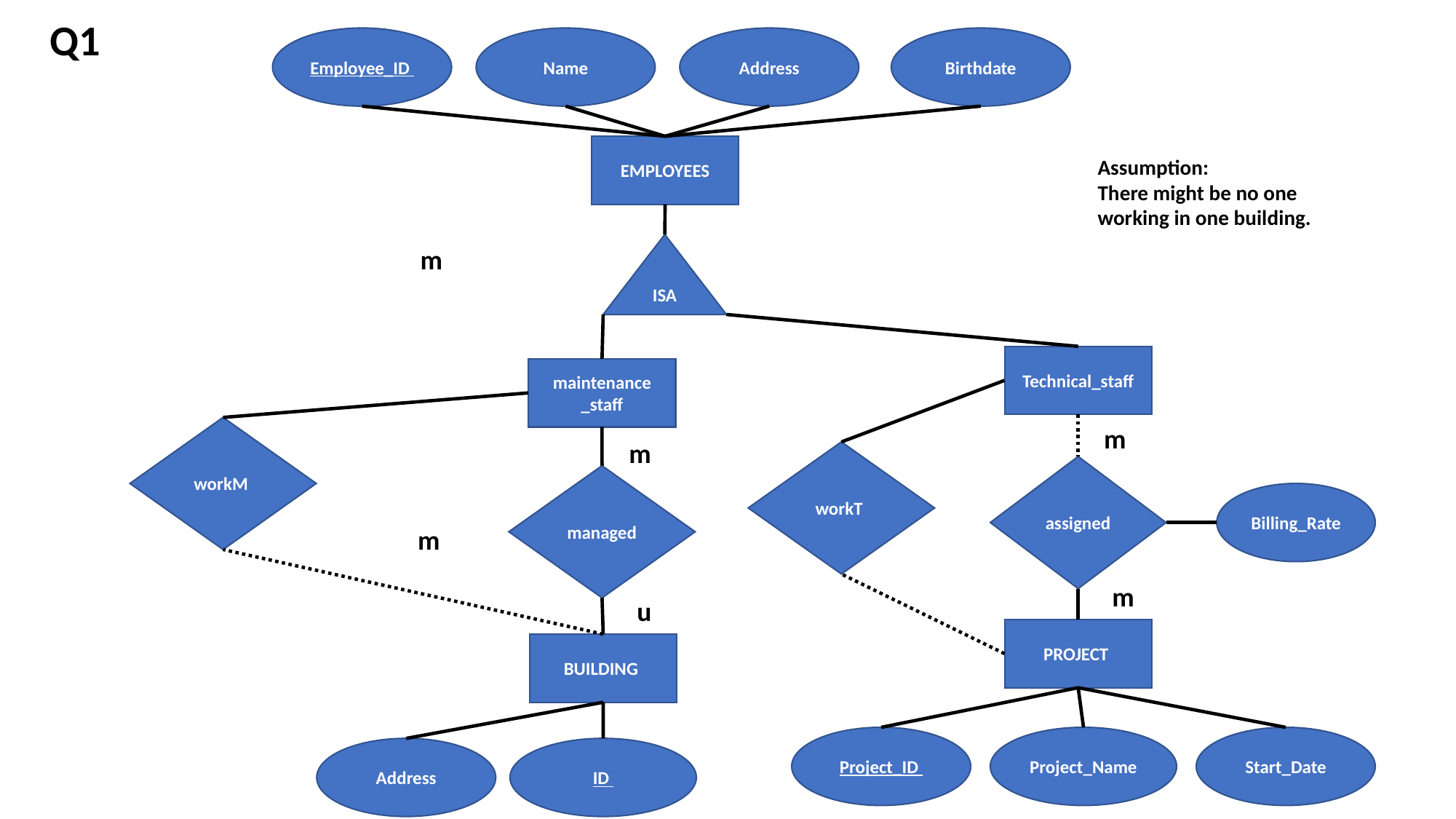

Q1
Birthdate
Address
Employee_ID
Name
EMPLOYEES
Assumption:
There might be no one working in one building.

ISA
m
Technical_staff
maintenance _staff
m
workM
m
workT
assigned
managed
Billing_Rate
m
m
u
PROJECT
BUILDING
Start_Date
Project_ID
Project_Name
Address
ID